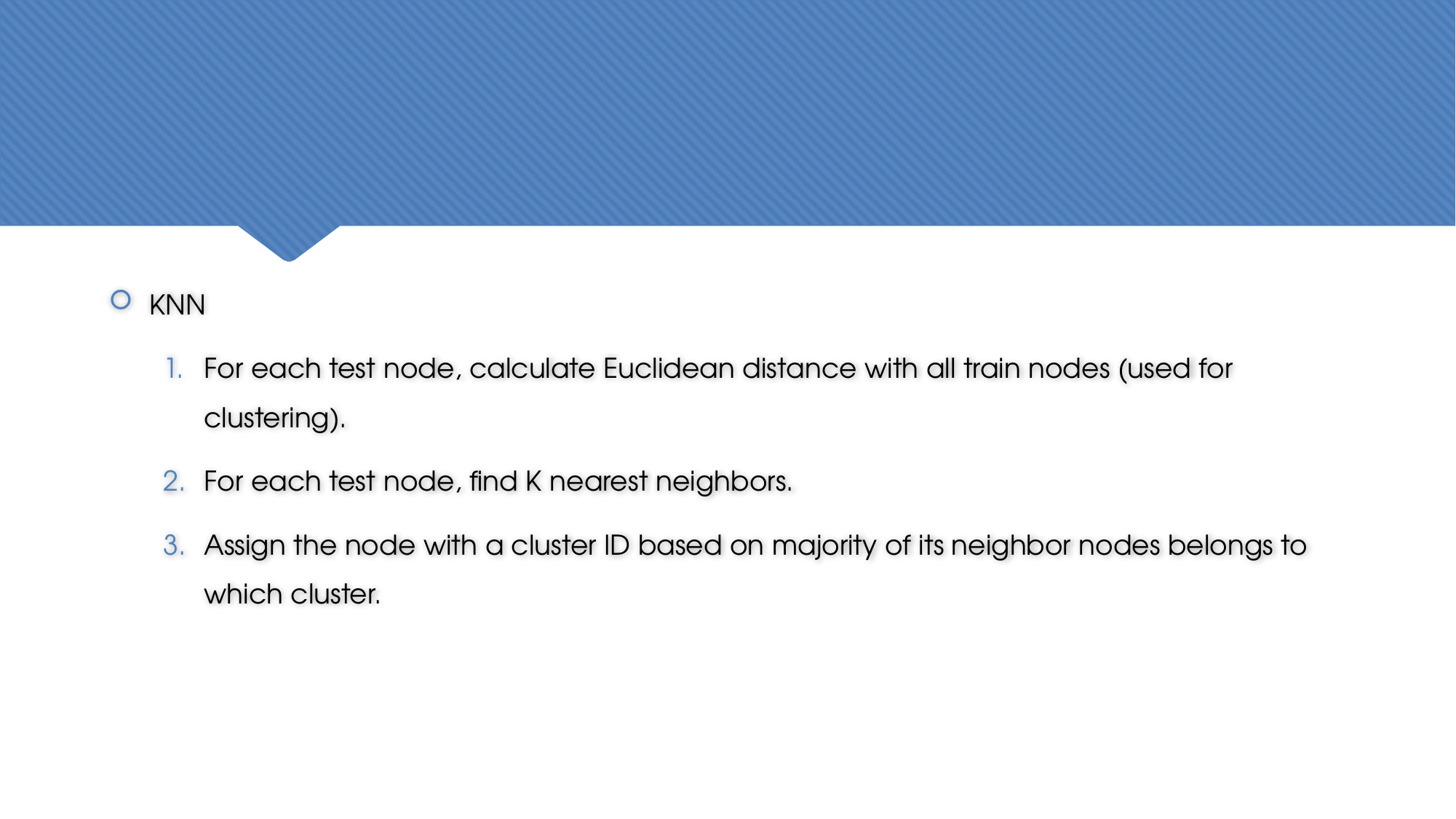

KNN
For each test node, calculate Euclidean distance with all train nodes (used for clustering).
For each test node, find K nearest neighbors.
Assign the node with a cluster ID based on majority of its neighbor nodes belongs to which cluster.